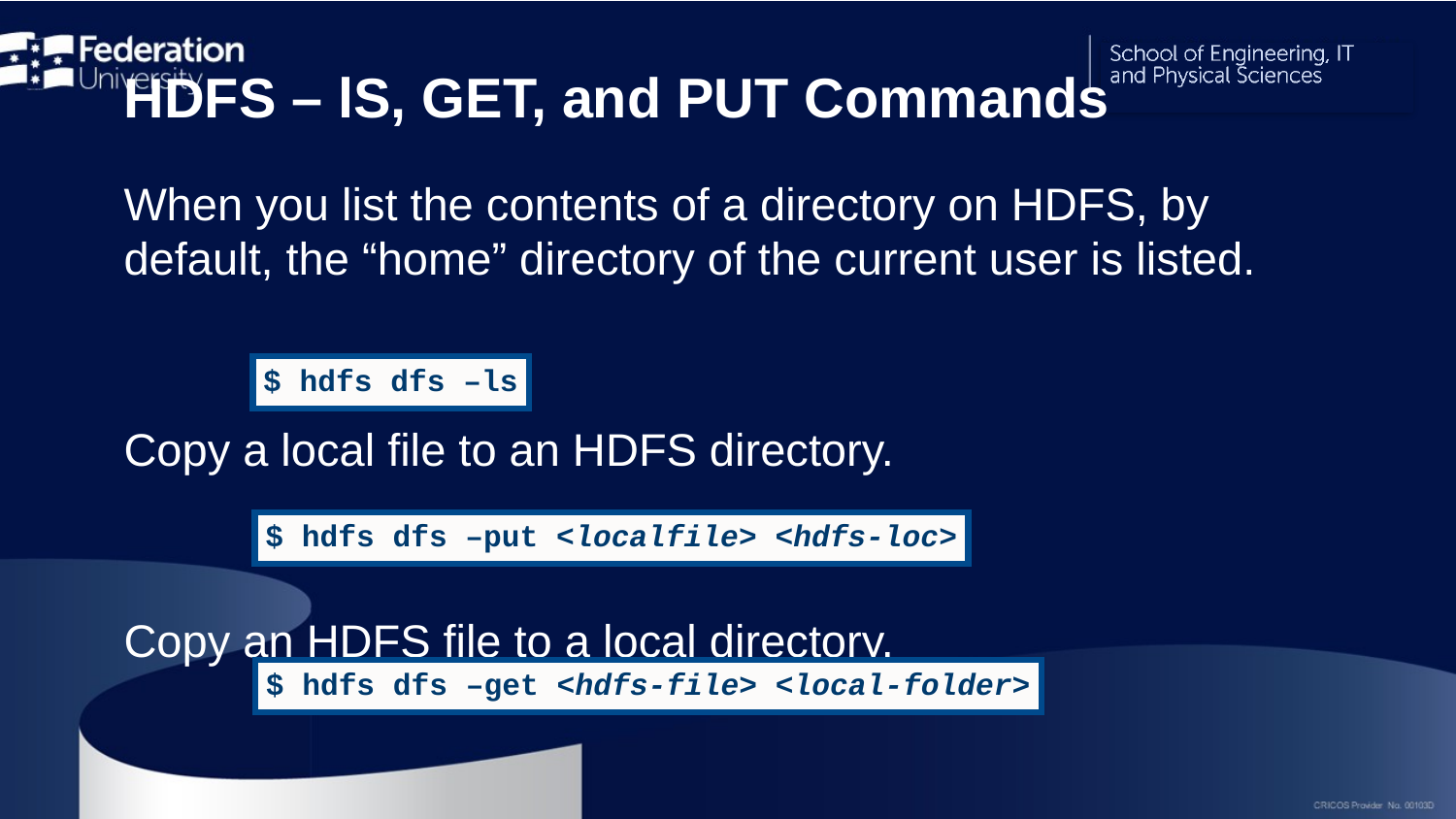

# HDFS – lS, GET, and PUT Commands
When you list the contents of a directory on HDFS, by default, the “home” directory of the current user is listed.

Copy a local file to an HDFS directory.

Copy an HDFS file to a local directory.
$ hdfs dfs –ls
$ hdfs dfs –put <localfile> <hdfs-loc>
$ hdfs dfs –get <hdfs-file> <local-folder>